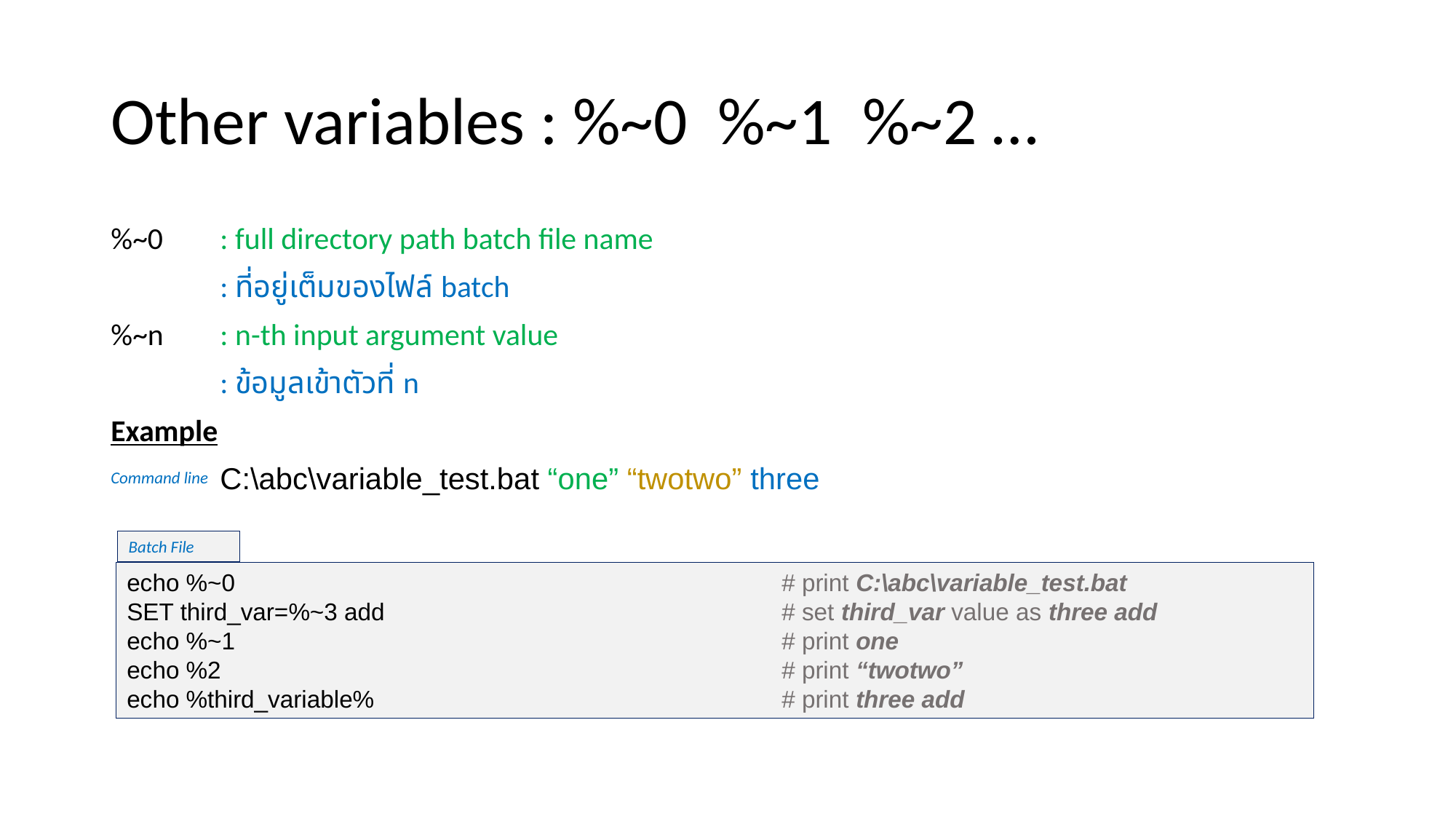

# Other variables : %~0  %~1  %~2 …
%~0	: full directory path batch file name
	: ที่อยู่เต็มของไฟล์ batch
%~n 	: n-th input argument value
	: ข้อมูลเข้าตัวที่ n
Example
	C:\abc\variable_test.bat “one” “twotwo” three

Command line
Batch File
echo %~0						# print C:\abc\variable_test.bat
SET third_var=%~3 add				# set third_var value as three add
echo %~1						# print one
echo %2 						# print “twotwo”
echo %third_variable% 				# print three add